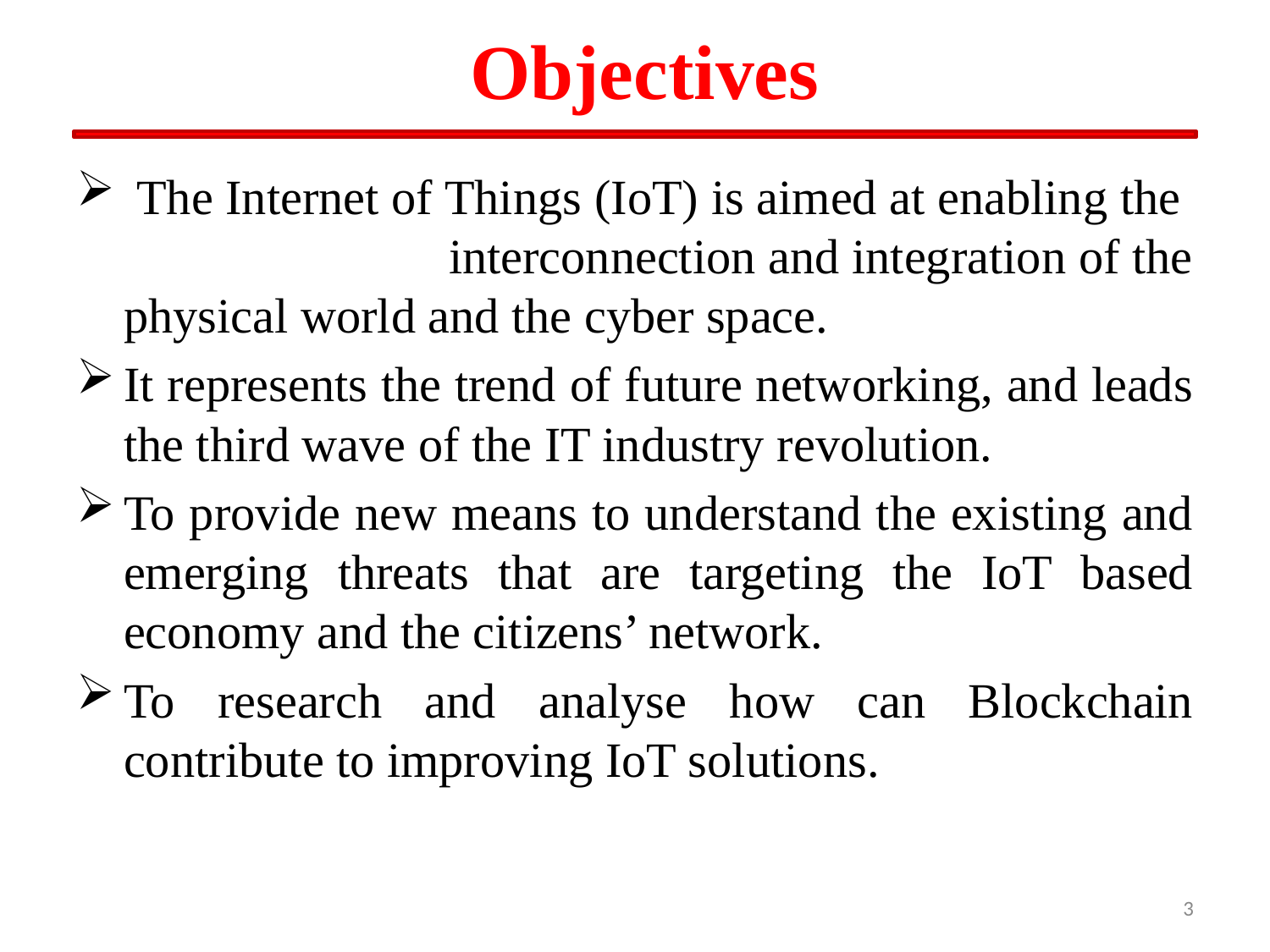

# Objectives

 The Internet of Things (IoT) is aimed at enabling the                            interconnection and integration of the physical world and the cyber space.
It represents the trend of future networking, and leads the third wave of the IT industry revolution.
To provide new means to understand the existing and emerging threats that are targeting the IoT based economy and the citizens’ network.
To research and analyse how can Blockchain contribute to improving IoT solutions.

3